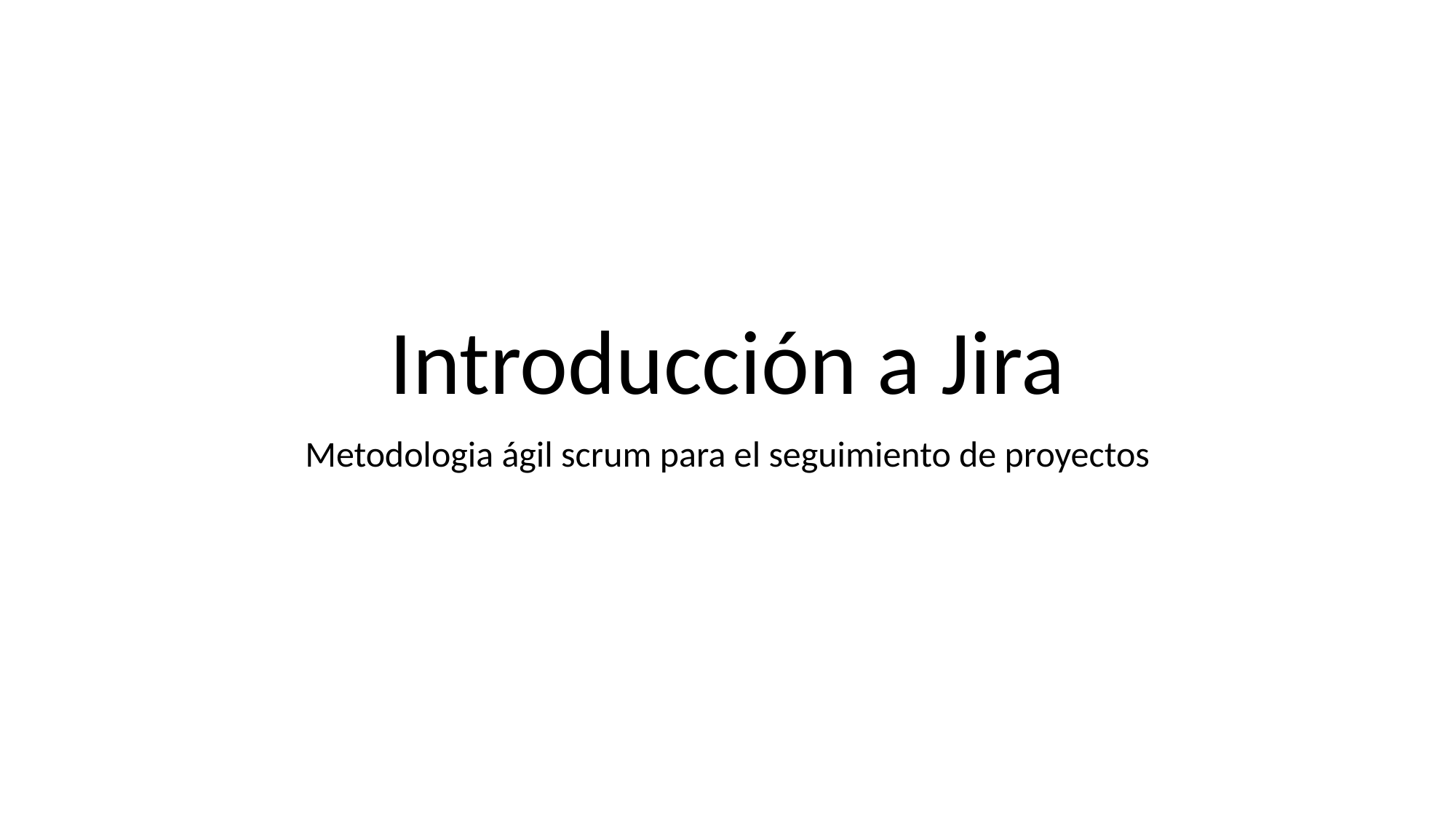

# Introducción a Jira
Metodologia ágil scrum para el seguimiento de proyectos